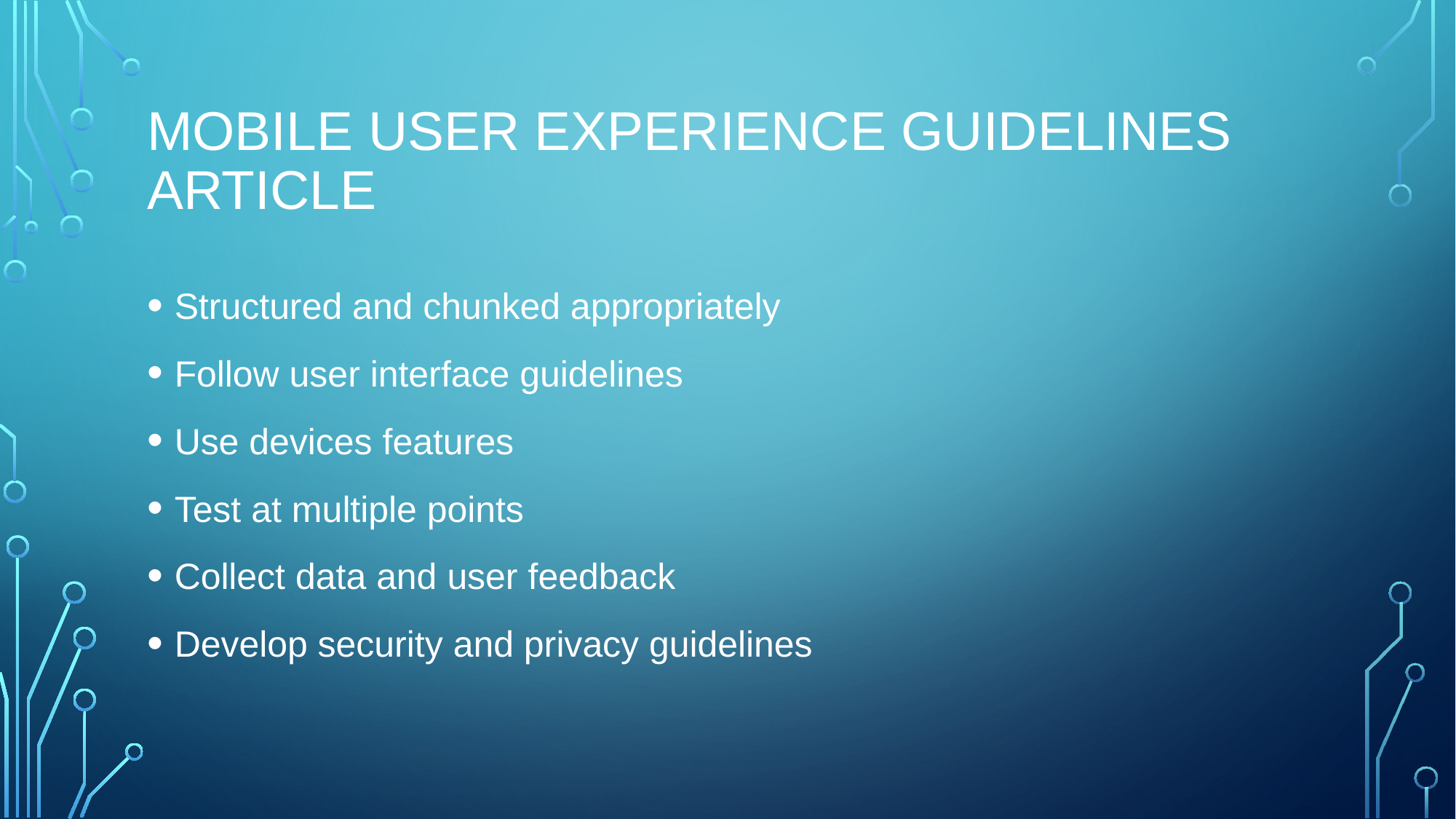

# Mobile User Experience Guidelines Article
Structured and chunked appropriately
Follow user interface guidelines
Use devices features
Test at multiple points
Collect data and user feedback
Develop security and privacy guidelines